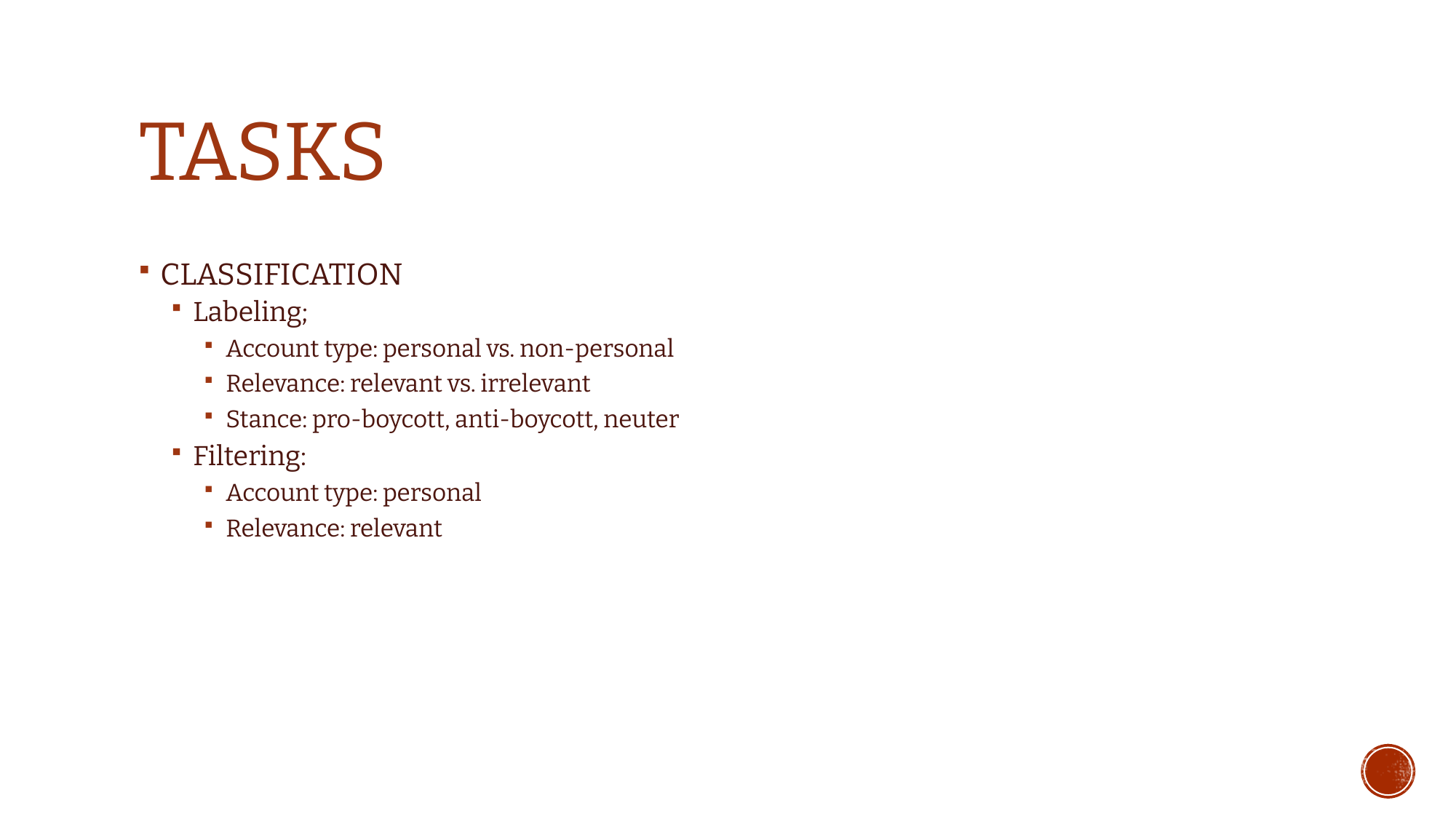

# TASKS
CLASSIFICATION
Labeling;
Account type: personal vs. non-personal
Relevance: relevant vs. irrelevant
Stance: pro-boycott, anti-boycott, neuter
Filtering:
Account type: personal
Relevance: relevant